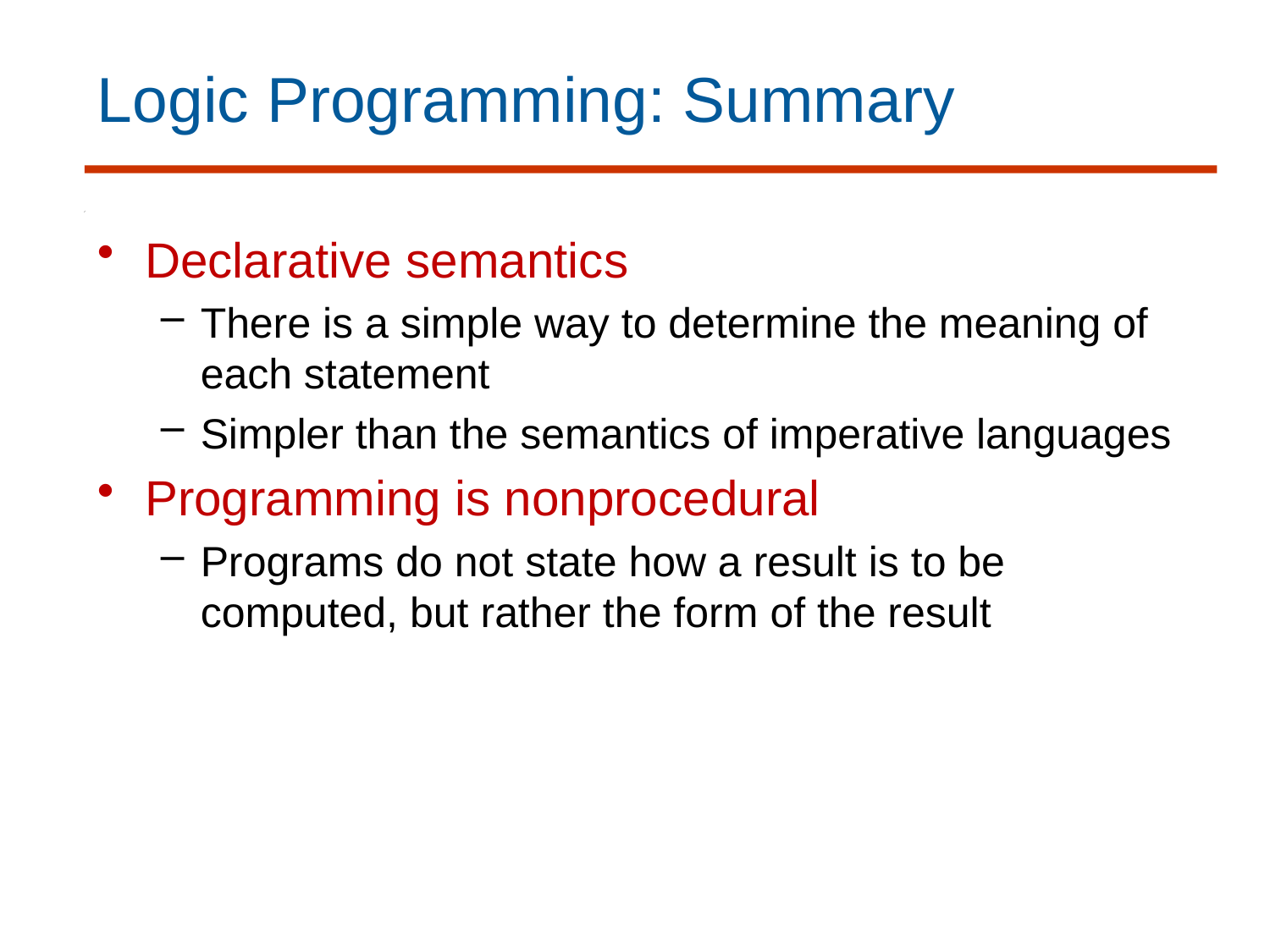

# Logic Programming: Summary
Declarative semantics
There is a simple way to determine the meaning of each statement
Simpler than the semantics of imperative languages
Programming is nonprocedural
Programs do not state how a result is to be computed, but rather the form of the result